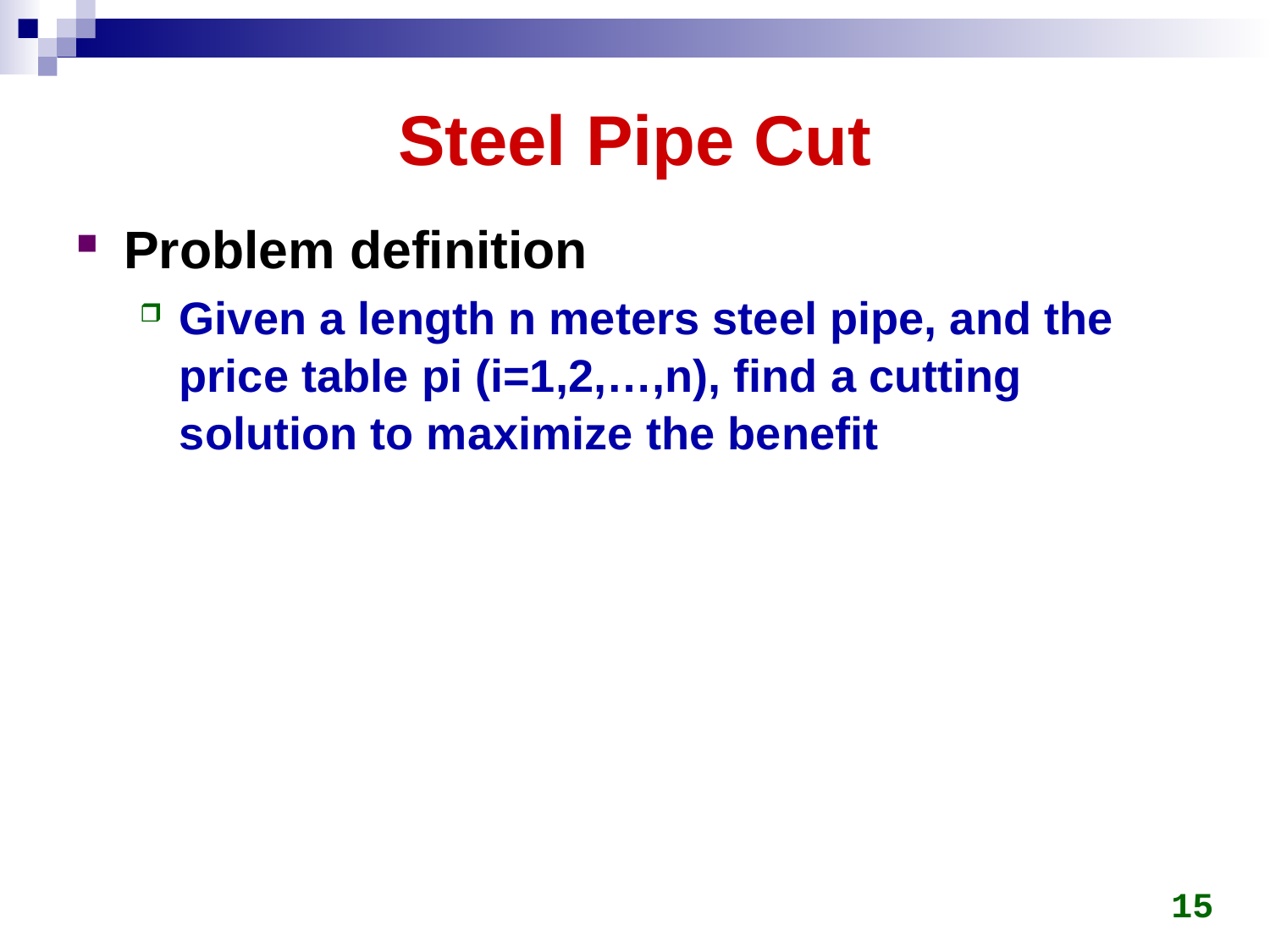

# Steel Pipe Cut
Problem definition
Given a length n meters steel pipe, and the price table pi (i=1,2,…,n), find a cutting solution to maximize the benefit
15